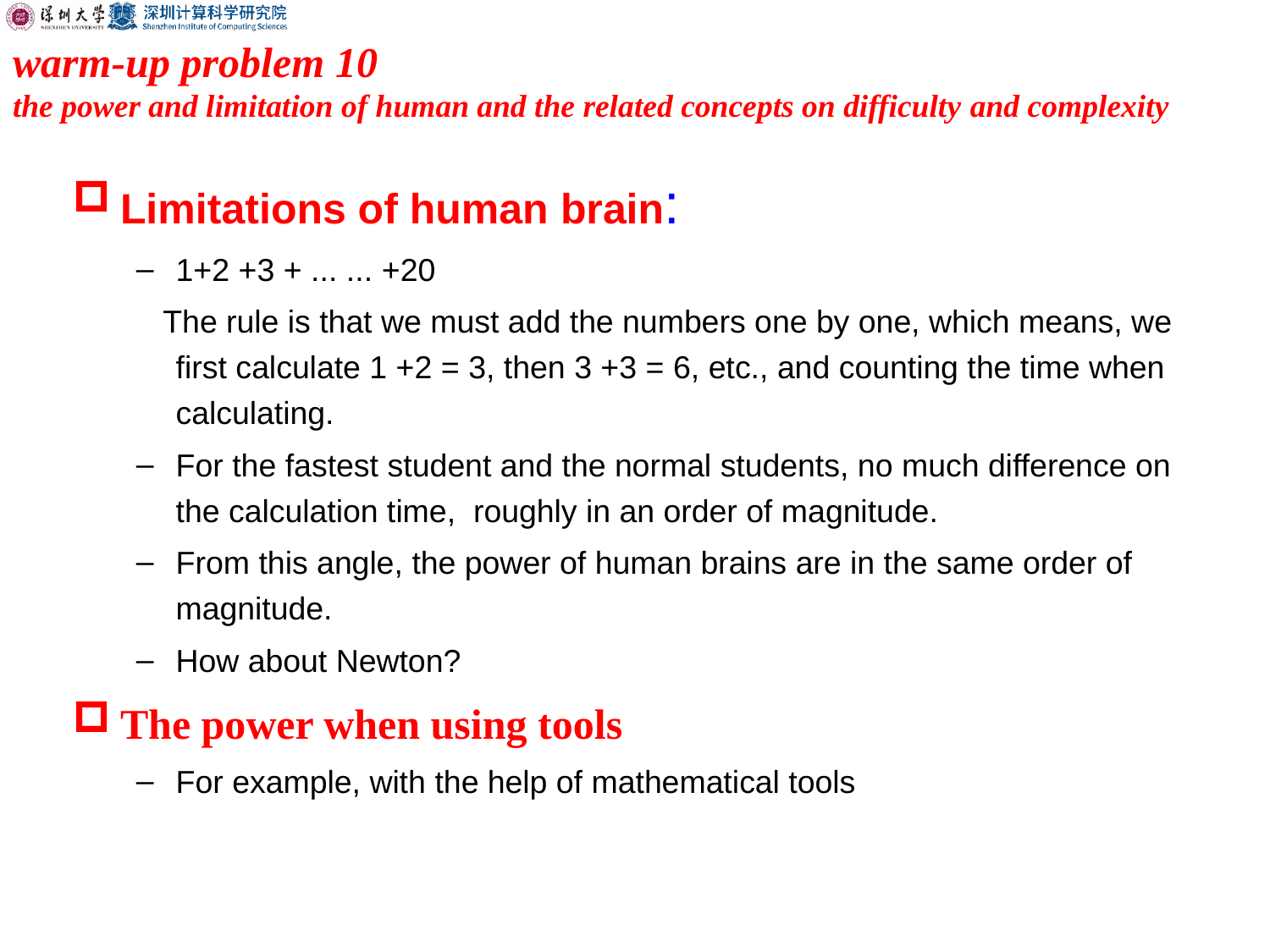

warm-up problem 10
the power and limitation of human and the related concepts on difficulty and complexity
Limitations of human brain:
1+2 +3 + ... ... +20
   The rule is that we must add the numbers one by one, which means, we first calculate 1 +2 = 3, then 3 +3 = 6, etc., and counting the time when calculating.
For the fastest student and the normal students, no much difference on the calculation time,  roughly in an order of magnitude.
From this angle, the power of human brains are in the same order of magnitude.
How about Newton?
The power when using tools
For example, with the help of mathematical tools